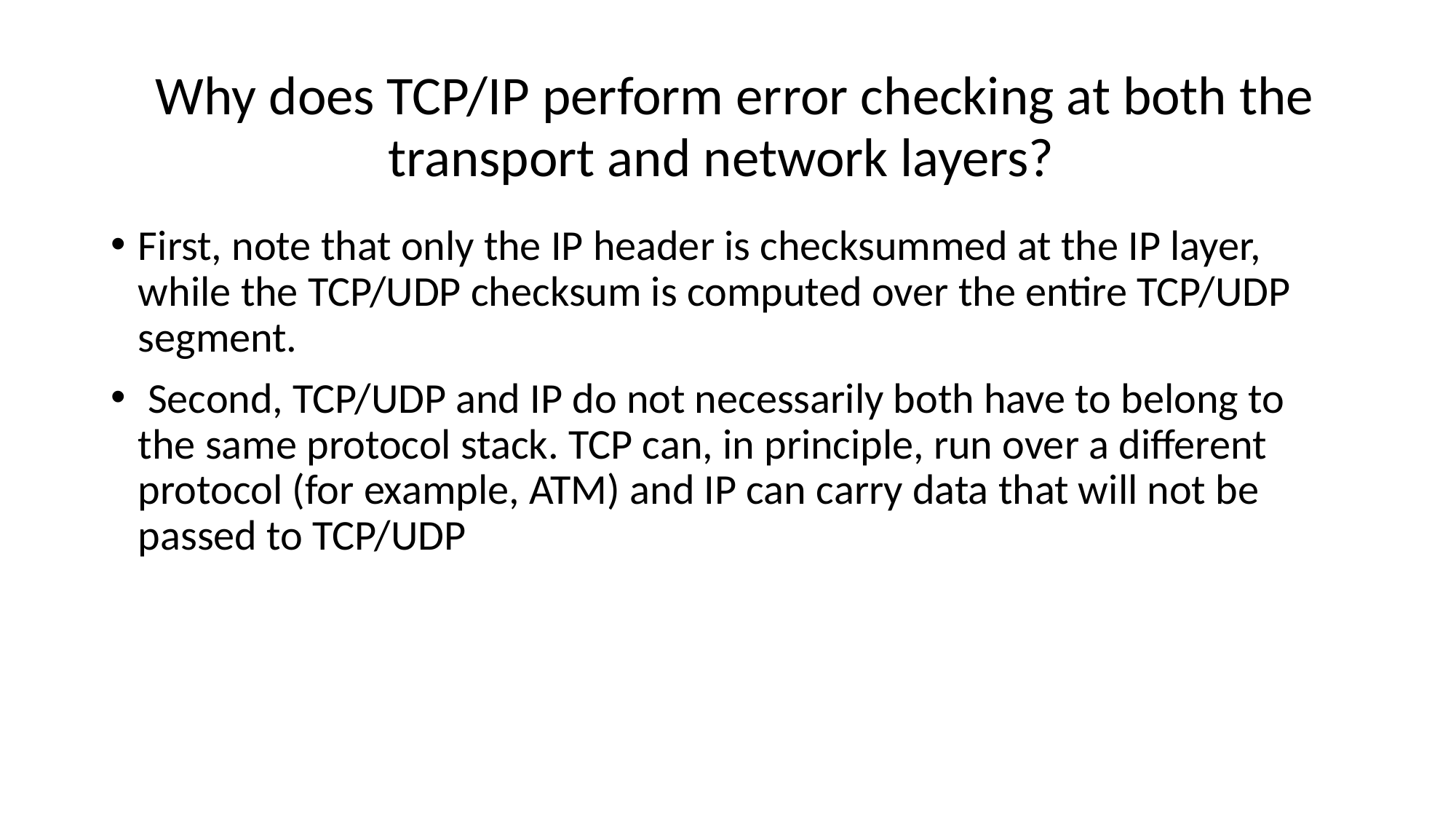

# Why does TCP/IP perform error checking at both the transport and network layers?
First, note that only the IP header is checksummed at the IP layer, while the TCP/UDP checksum is computed over the entire TCP/UDP segment.
 Second, TCP/UDP and IP do not necessarily both have to belong to the same protocol stack. TCP can, in principle, run over a different protocol (for example, ATM) and IP can carry data that will not be passed to TCP/UDP